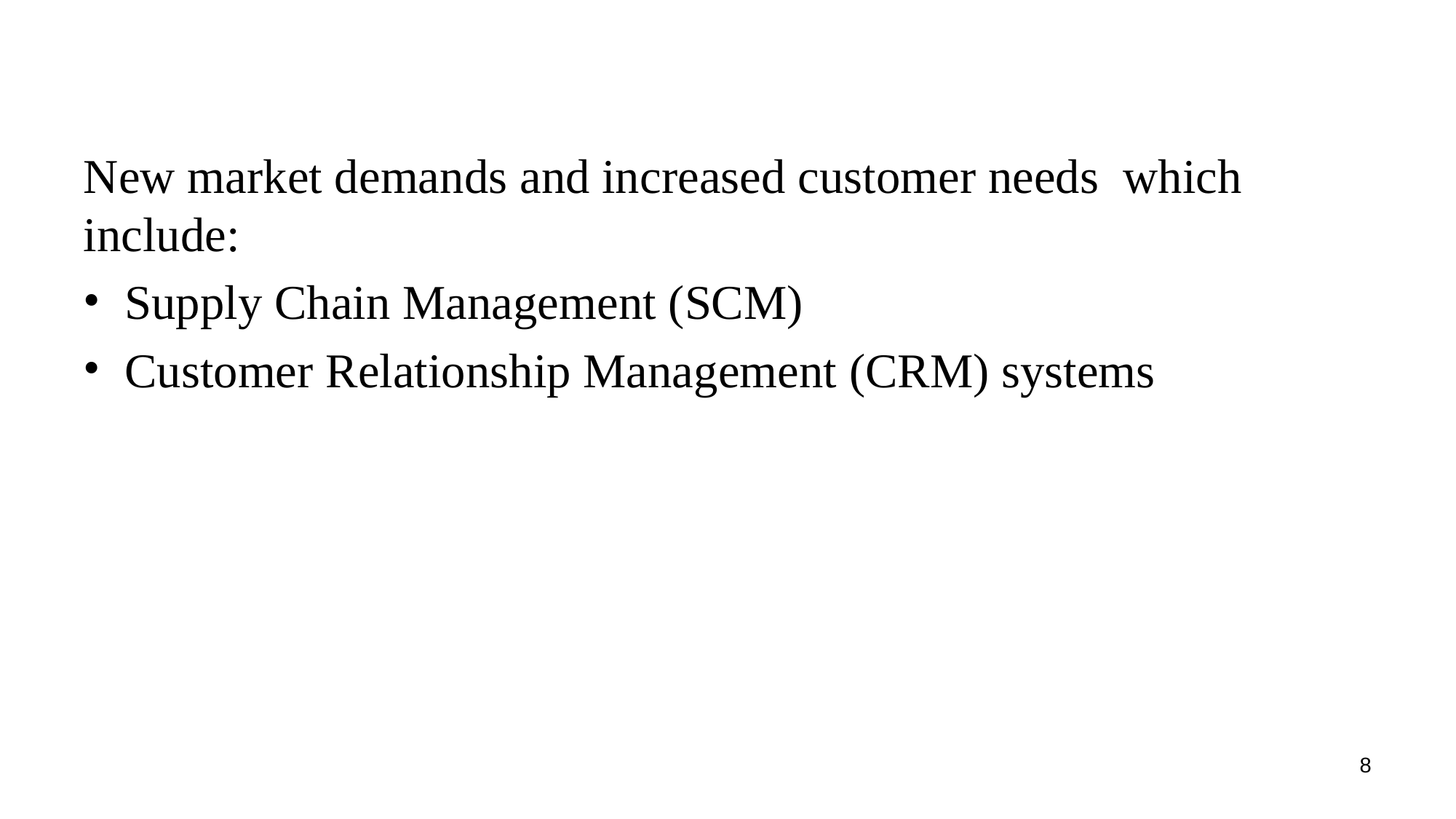

New market demands and increased customer needs  which include:
Supply Chain Management (SCM)
Customer Relationship Management (CRM) systems
8